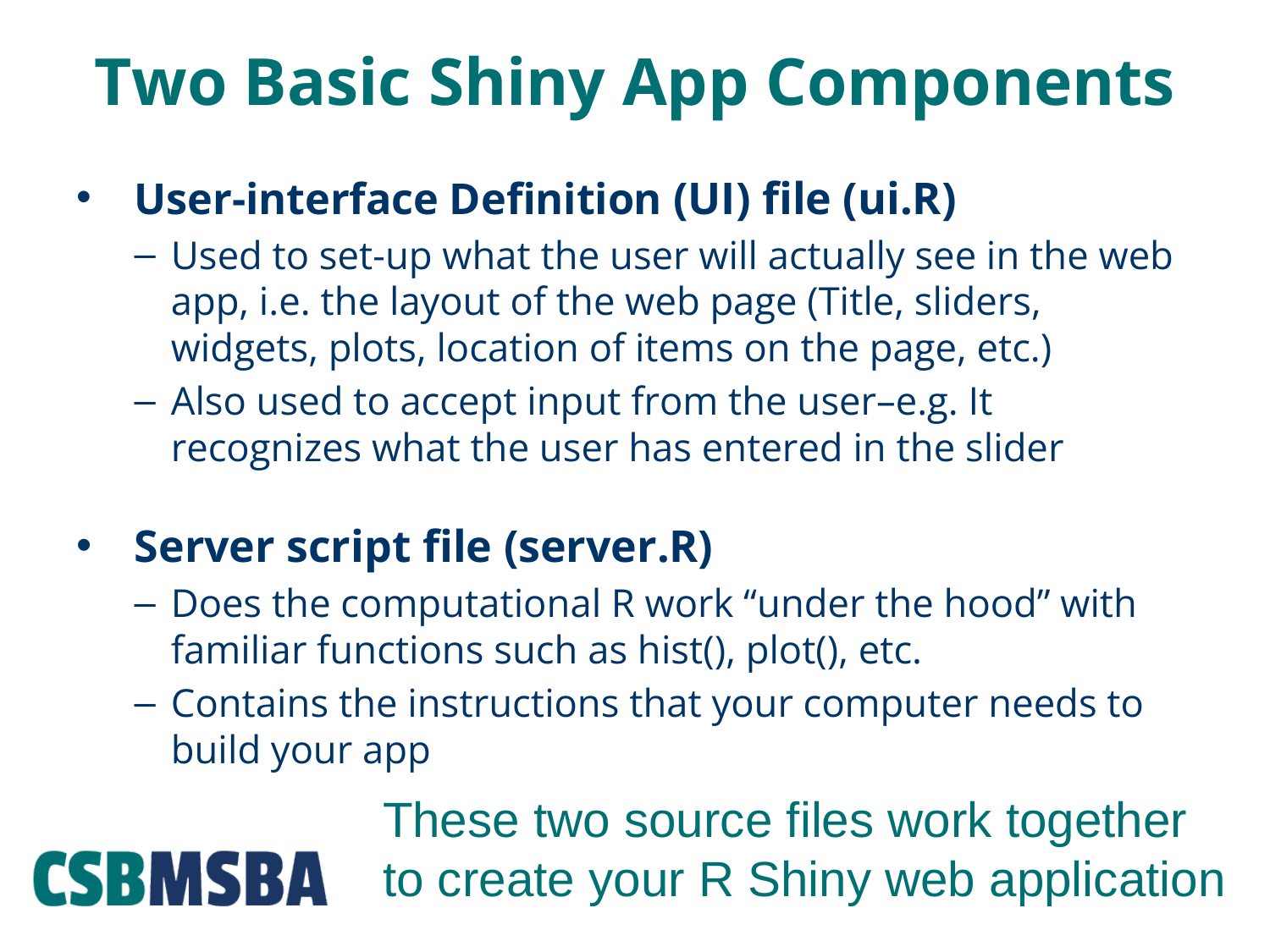

# Two Basic Shiny App Components
User-interface Definition (UI) file (ui.R)
Used to set-up what the user will actually see in the web app, i.e. the layout of the web page (Title, sliders, widgets, plots, location of items on the page, etc.)
Also used to accept input from the user–e.g. It recognizes what the user has entered in the slider

Server script file (server.R)
Does the computational R work “under the hood” with familiar functions such as hist(), plot(), etc.
Contains the instructions that your computer needs to build your app
These two source files work together to create your R Shiny web application